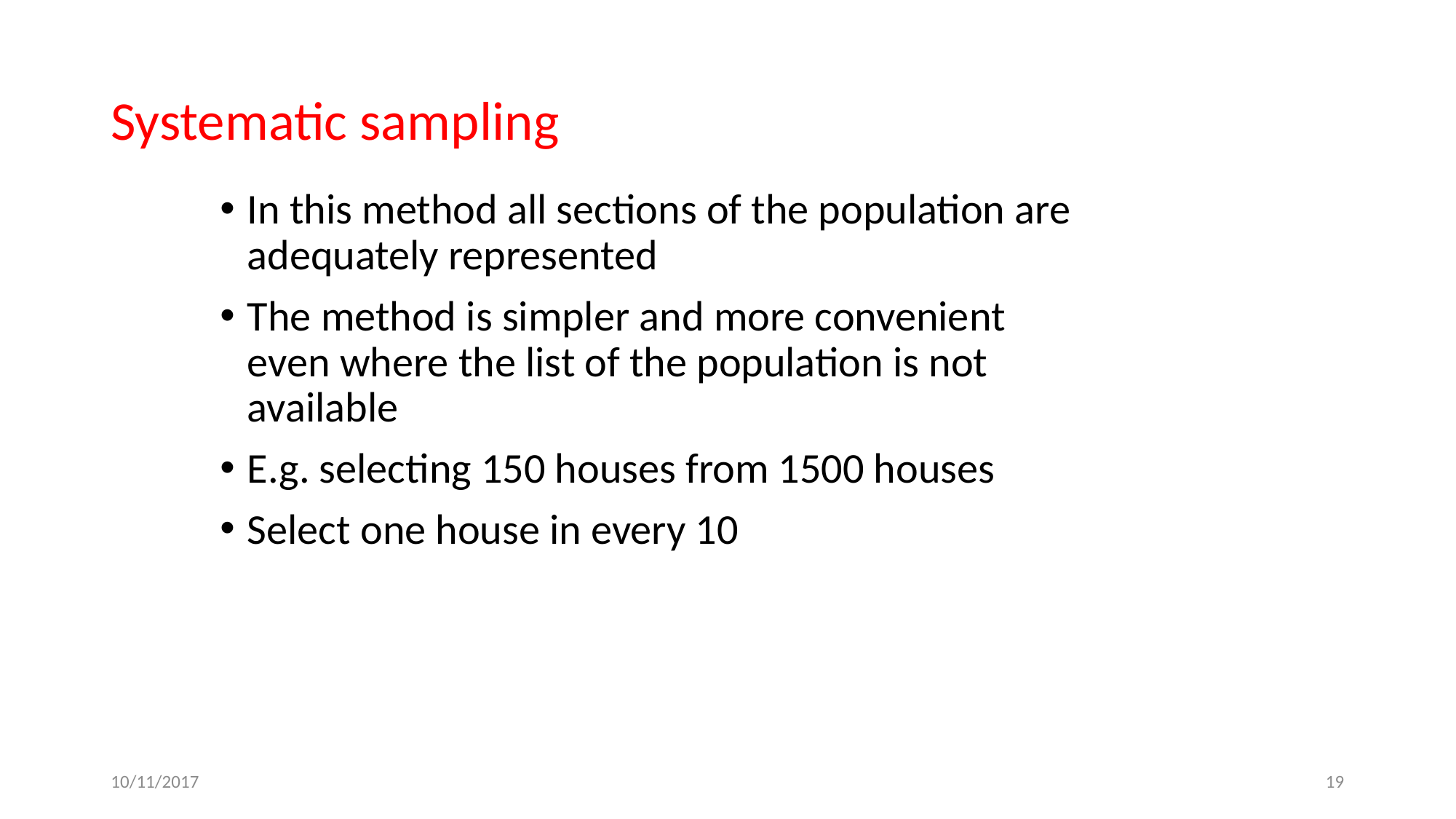

# Systematic sampling
In this method all sections of the population are adequately represented
The method is simpler and more convenient even where the list of the population is not available
E.g. selecting 150 houses from 1500 houses
Select one house in every 10
10/11/2017
19